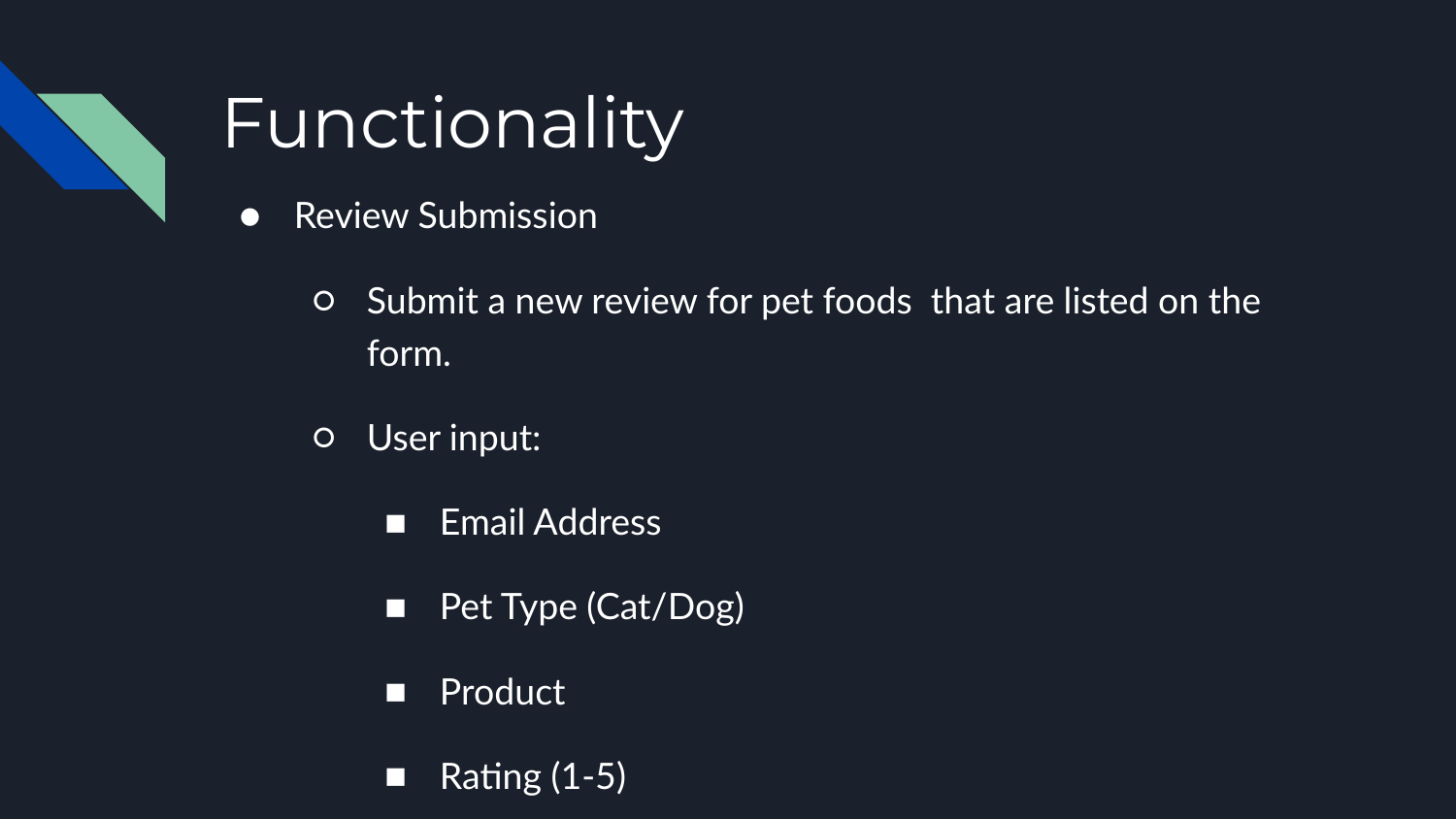

# Functionality
Review Submission
Submit a new review for pet foods  that are listed on the form.
User input:
Email Address
Pet Type (Cat/Dog)
Product
Rating (1-5)
Review Title
Review Body
Image